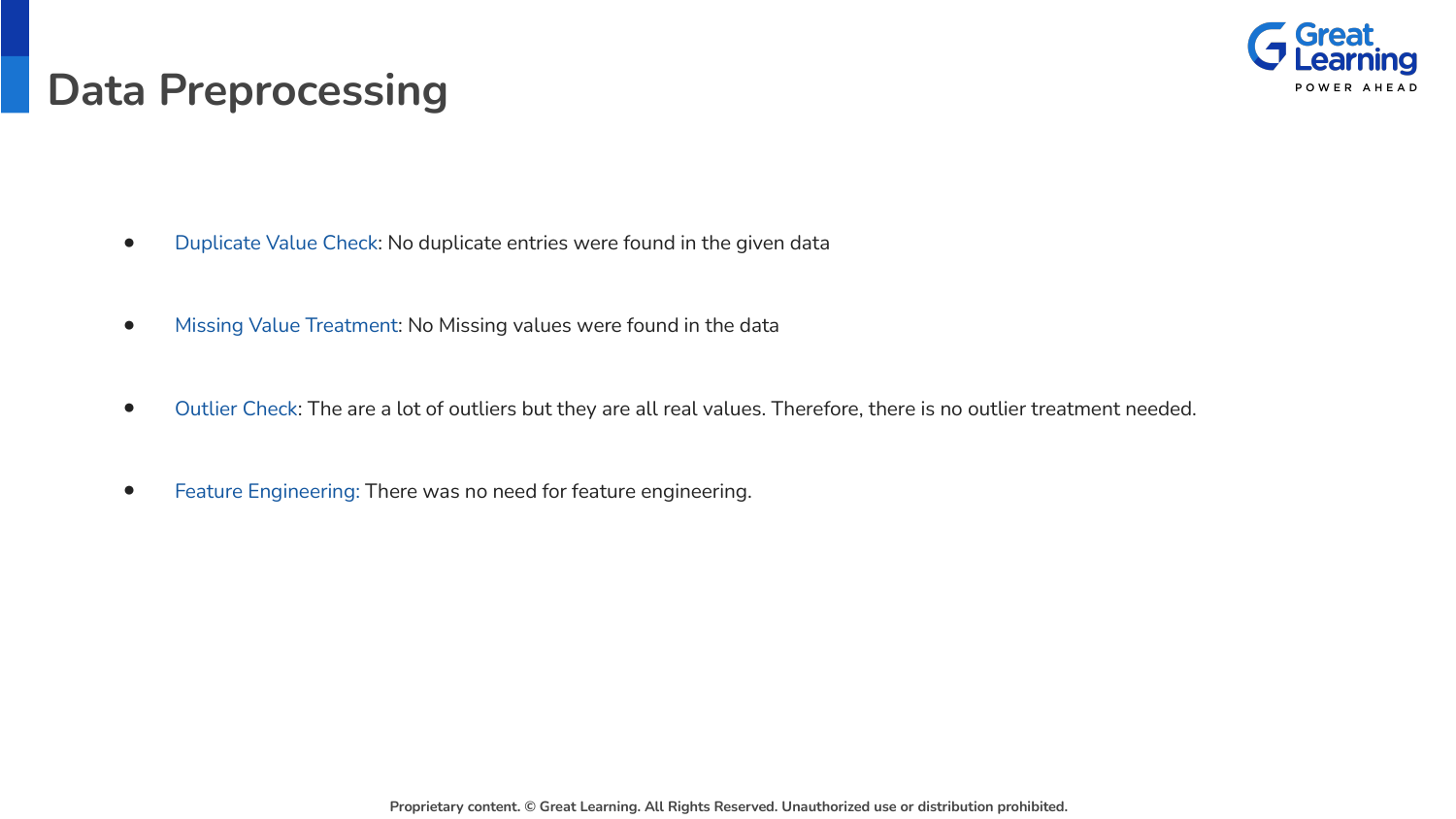

# Data Preprocessing
Duplicate Value Check: No duplicate entries were found in the given data
Missing Value Treatment: No Missing values were found in the data
Outlier Check: The are a lot of outliers but they are all real values. Therefore, there is no outlier treatment needed.
Feature Engineering: There was no need for feature engineering.